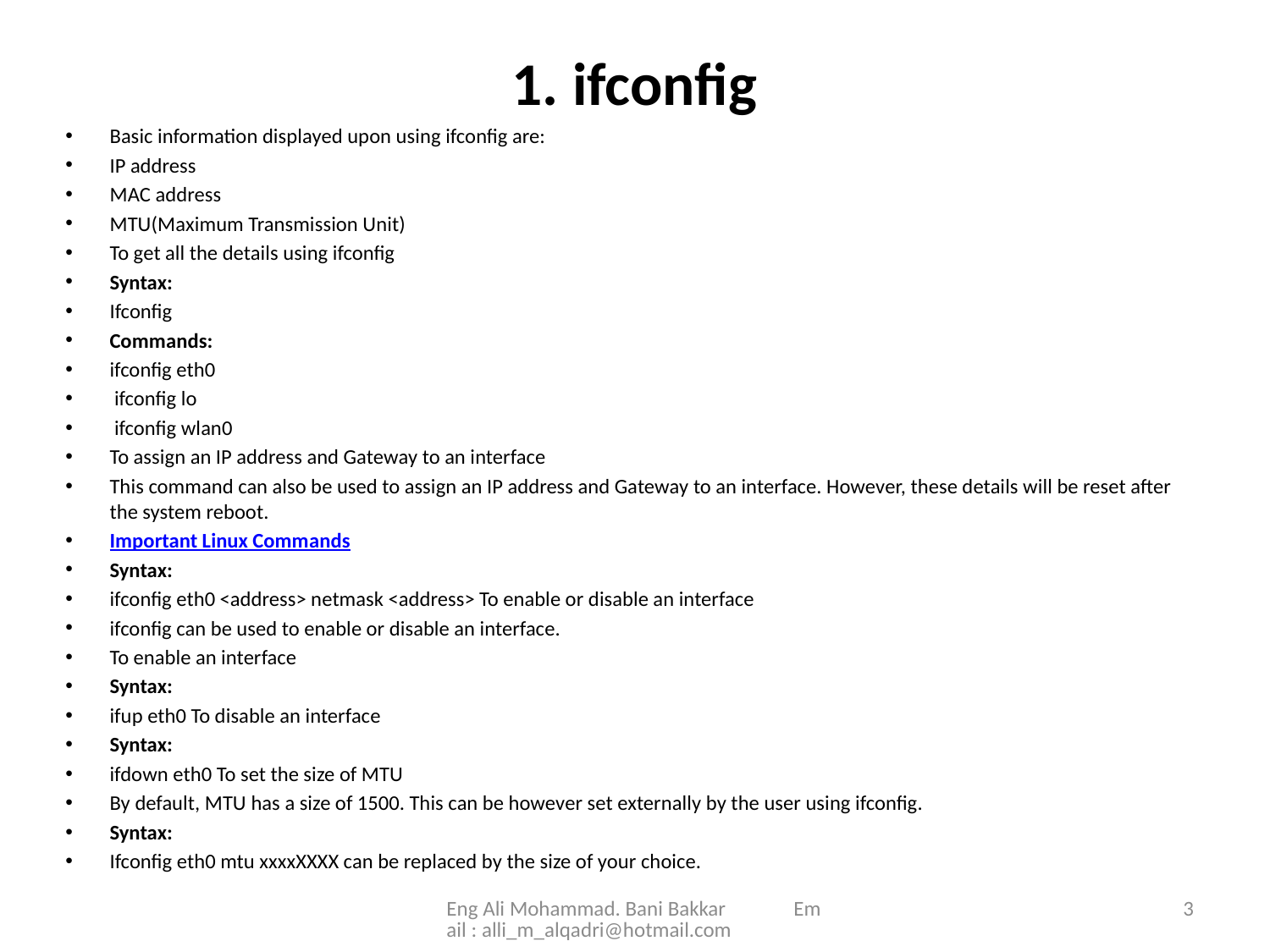

# 1. ifconfig
Basic information displayed upon using ifconfig are:
IP address
MAC address
MTU(Maximum Transmission Unit)
To get all the details using ifconfig
Syntax:
Ifconfig
Commands:
ifconfig eth0
 ifconfig lo
 ifconfig wlan0
To assign an IP address and Gateway to an interface
This command can also be used to assign an IP address and Gateway to an interface. However, these details will be reset after the system reboot.
Important Linux Commands
Syntax:
ifconfig eth0 <address> netmask <address> To enable or disable an interface
ifconfig can be used to enable or disable an interface.
To enable an interface
Syntax:
ifup eth0 To disable an interface
Syntax:
ifdown eth0 To set the size of MTU
By default, MTU has a size of 1500. This can be however set externally by the user using ifconfig.
Syntax:
Ifconfig eth0 mtu xxxxXXXX can be replaced by the size of your choice.
Eng Ali Mohammad. Bani Bakkar              Email : alli_m_alqadri@hotmail.com
3